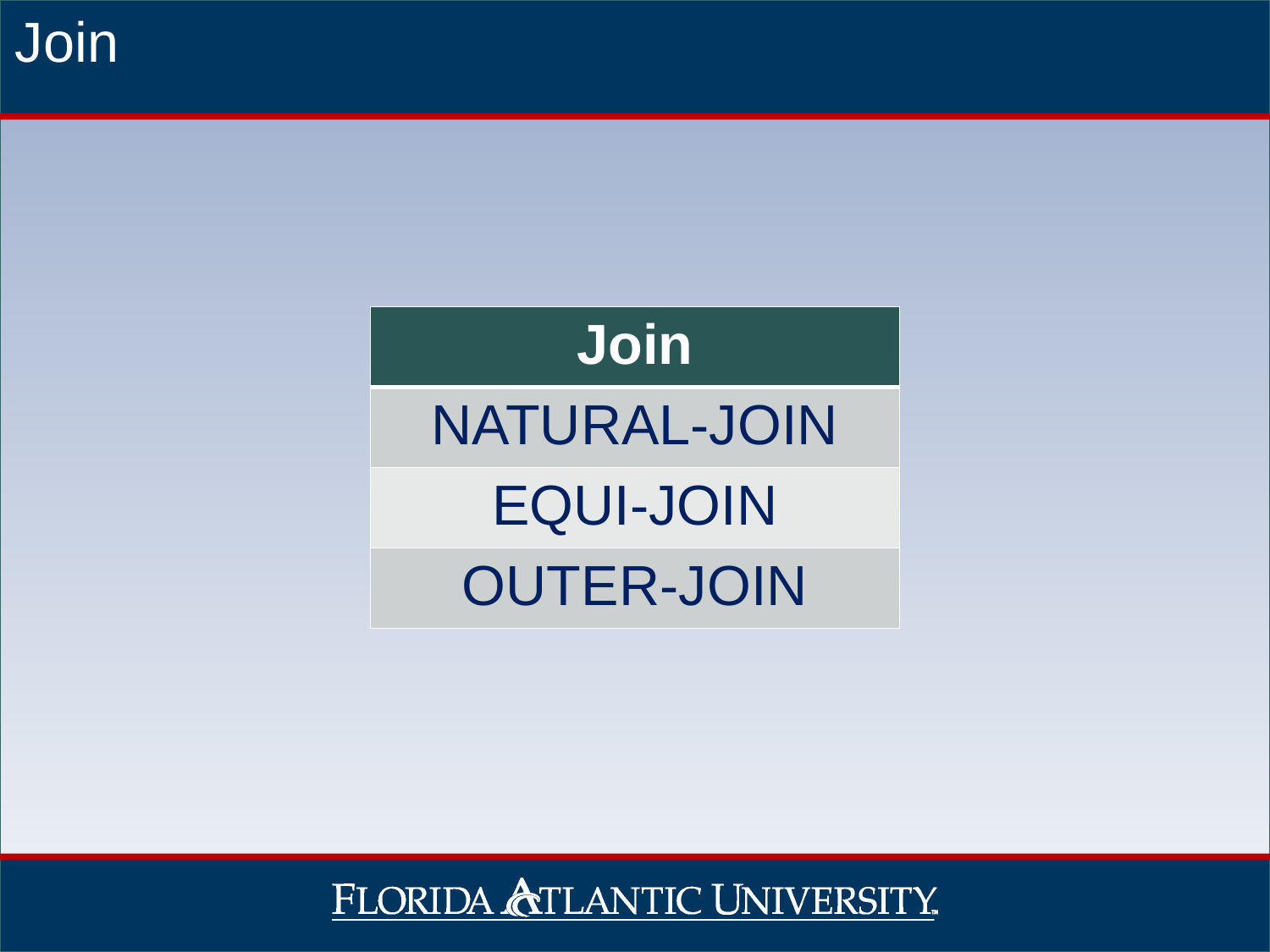

Join
| Join |
| --- |
| NATURAL-JOIN |
| EQUI-JOIN |
| OUTER-JOIN |